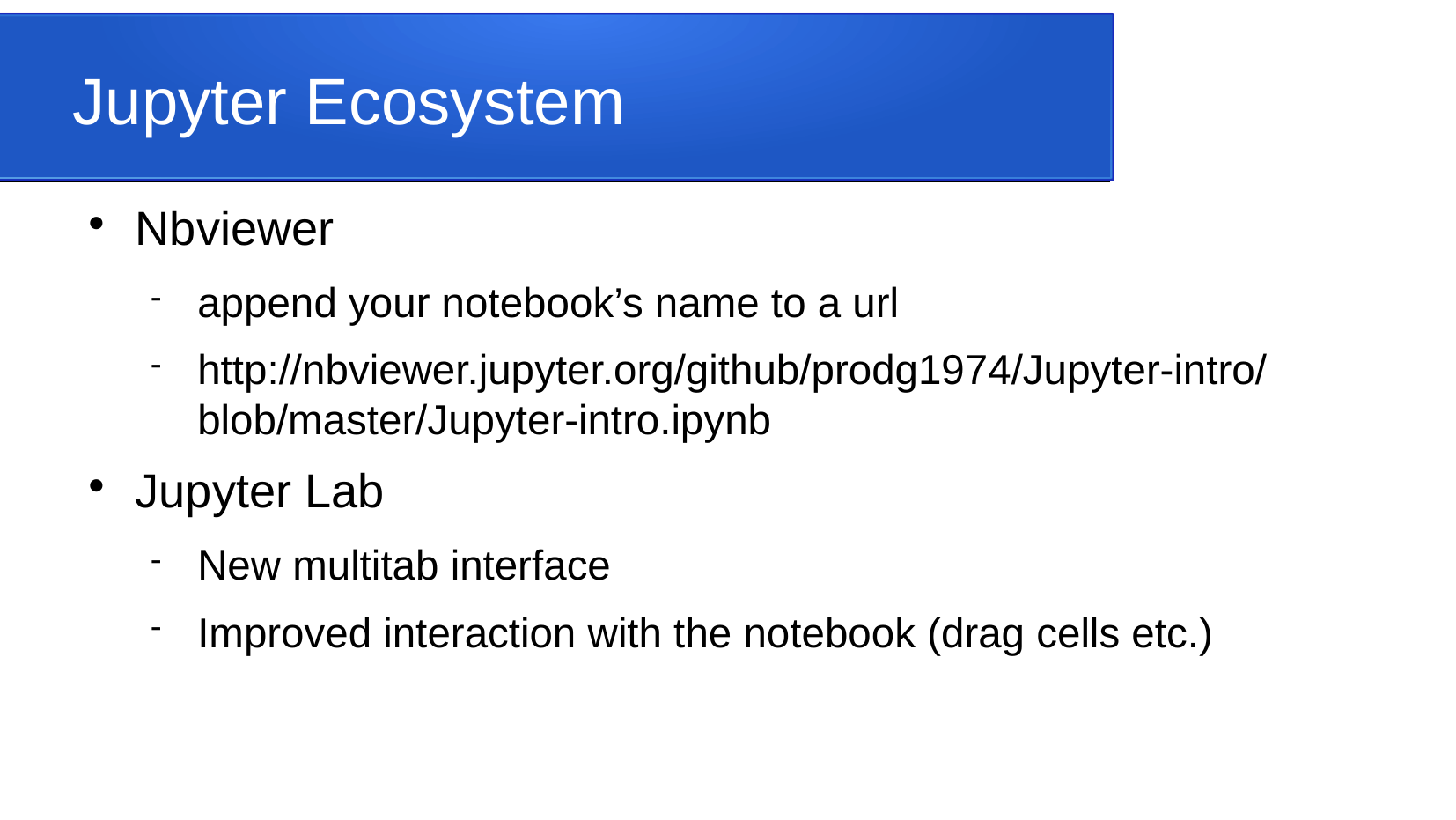

Jupyter Ecosystem
Nbviewer
append your notebook’s name to a url
http://nbviewer.jupyter.org/github/prodg1974/Jupyter-intro/blob/master/Jupyter-intro.ipynb
Jupyter Lab
New multitab interface
Improved interaction with the notebook (drag cells etc.)